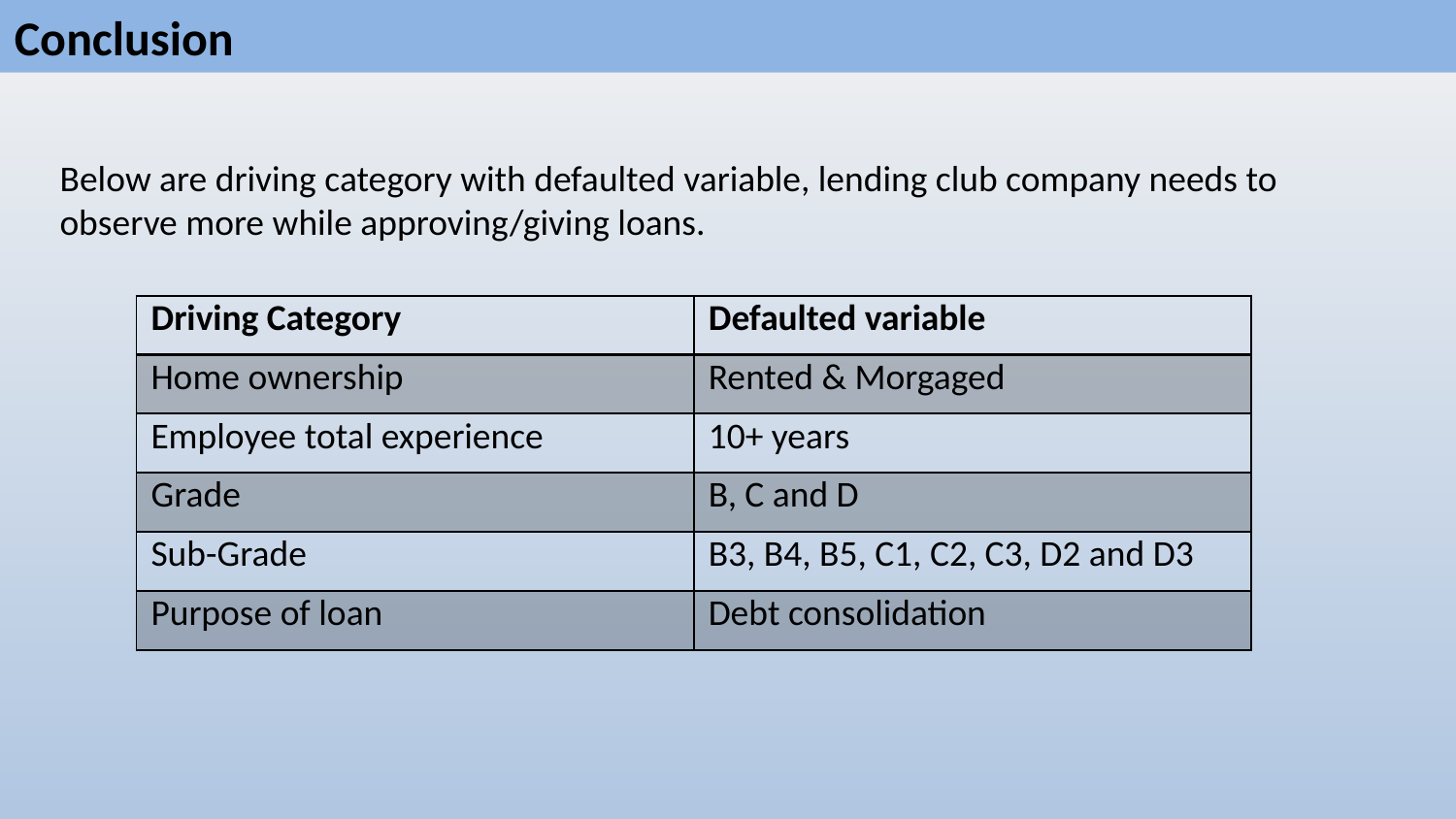

Conclusion
Below are driving category with defaulted variable, lending club company needs to observe more while approving/giving loans.
| Driving Category | Defaulted variable |
| --- | --- |
| Home ownership | Rented & Morgaged |
| Employee total experience | 10+ years |
| Grade | B, C and D |
| Sub-Grade | B3, B4, B5, C1, C2, C3, D2 and D3 |
| Purpose of loan | Debt consolidation |